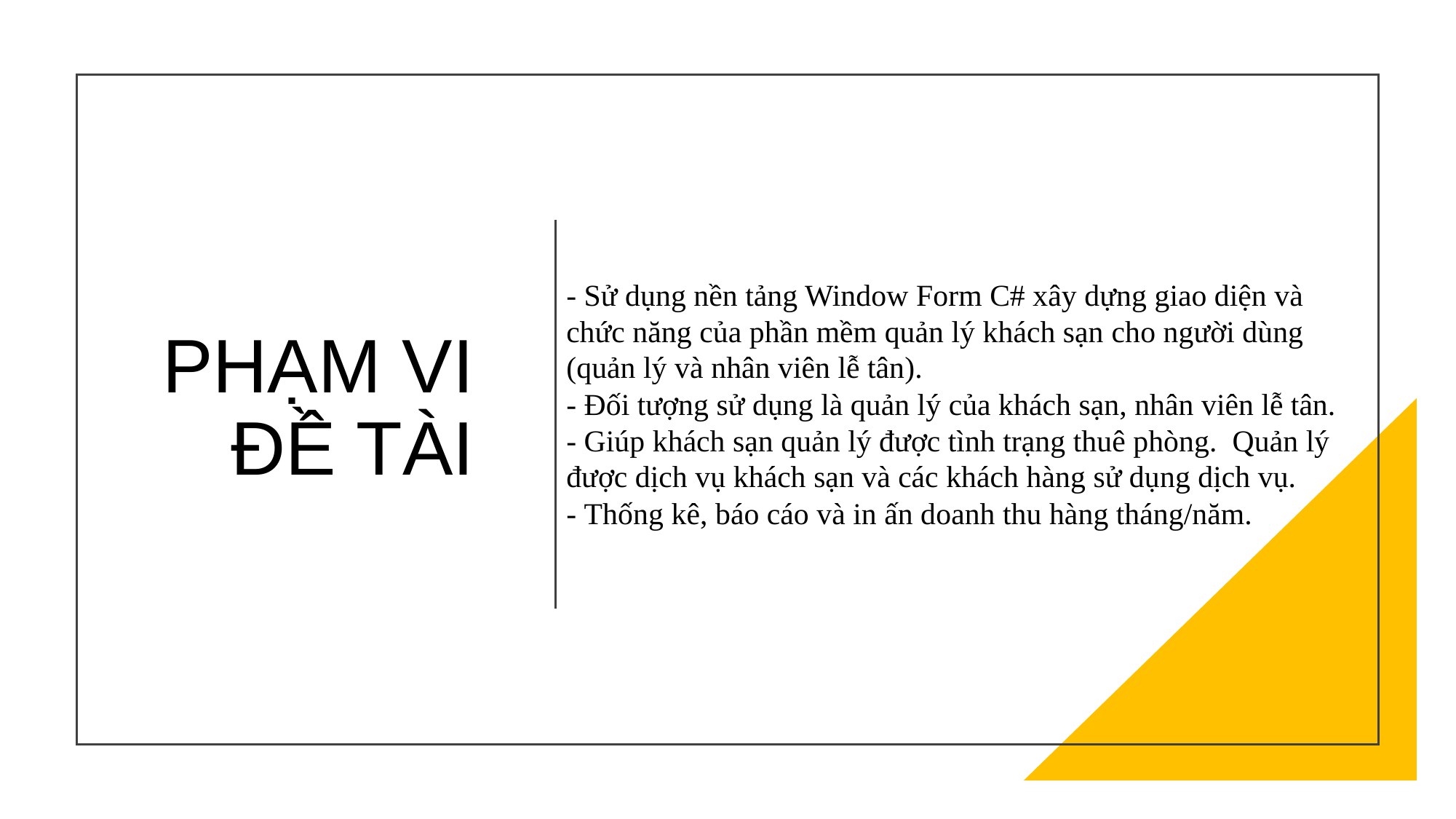

# PHẠM VI ĐỀ TÀI
- Sử dụng nền tảng Window Form C# xây dựng giao diện và chức năng của phần mềm quản lý khách sạn cho người dùng (quản lý và nhân viên lễ tân).
- Đối tượng sử dụng là quản lý của khách sạn, nhân viên lễ tân.
- Giúp khách sạn quản lý được tình trạng thuê phòng.  Quản lý được dịch vụ khách sạn và các khách hàng sử dụng dịch vụ.
- Thống kê, báo cáo và in ấn doanh thu hàng tháng/năm.